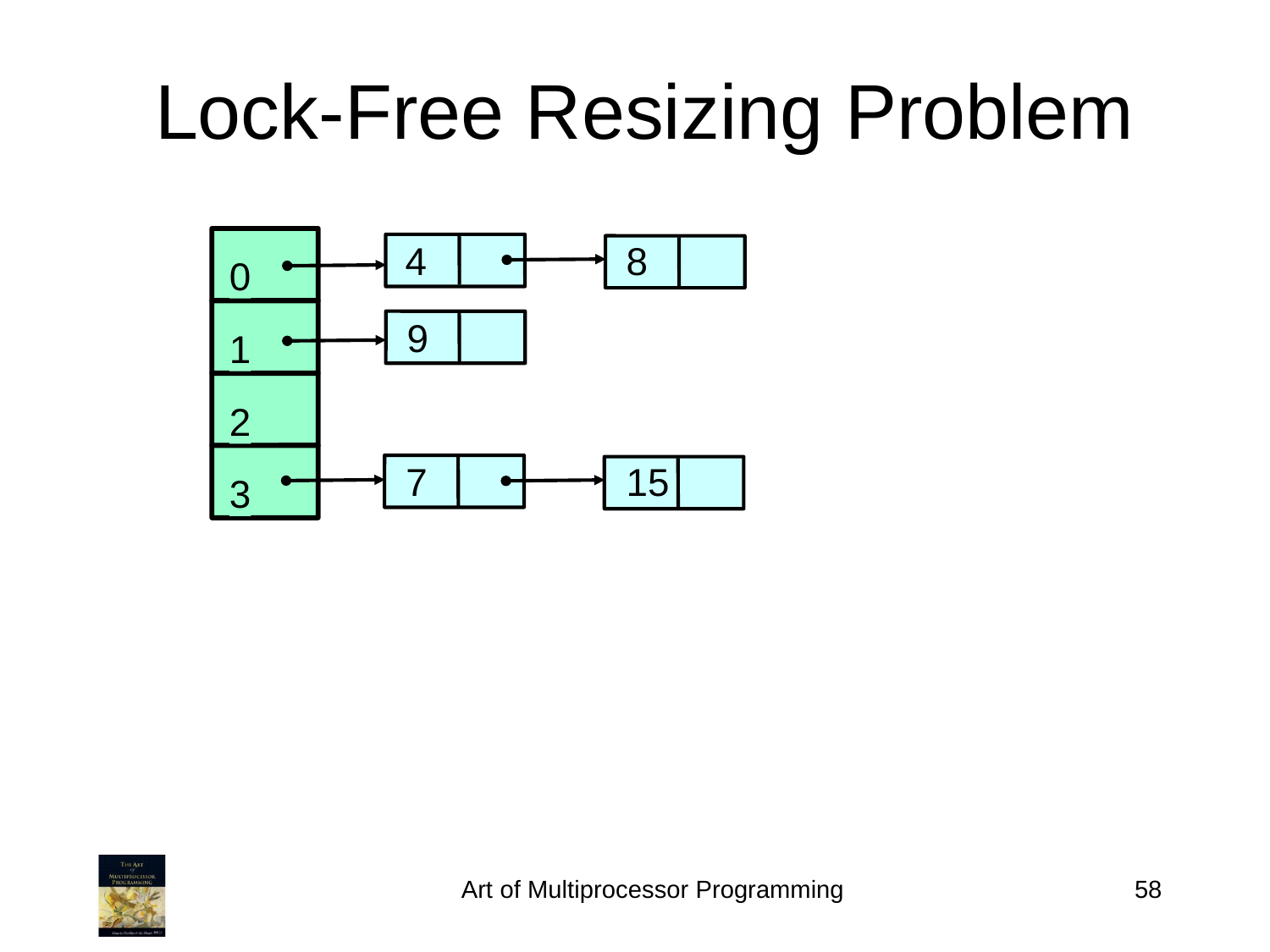

Lock-Free Resizing Problem

4
8

0

9

1

2

7
15

3

Art of Multiprocessor Programming
58